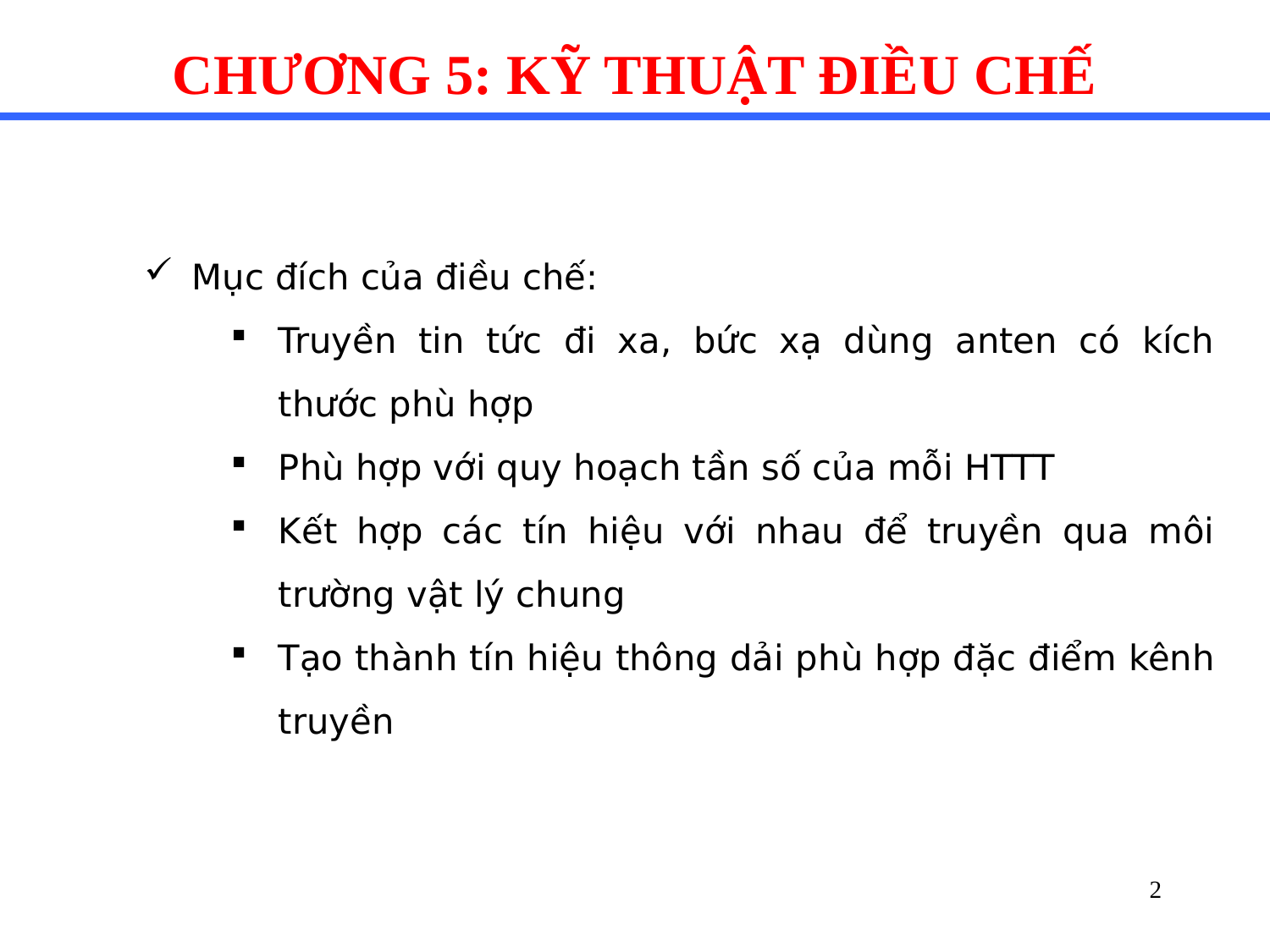

CHƯƠNG 5: KỸ THUẬT ĐIỀU CHẾ

Mục đích của điều chế:
Truyền tin tức đi xa, bức xạ dùng anten có kích thước phù hợp
Phù hợp với quy hoạch tần số của mỗi HTTT
Kết hợp các tín hiệu với nhau để truyền qua môi trường vật lý chung
Tạo thành tín hiệu thông dải phù hợp đặc điểm kênh truyền
2